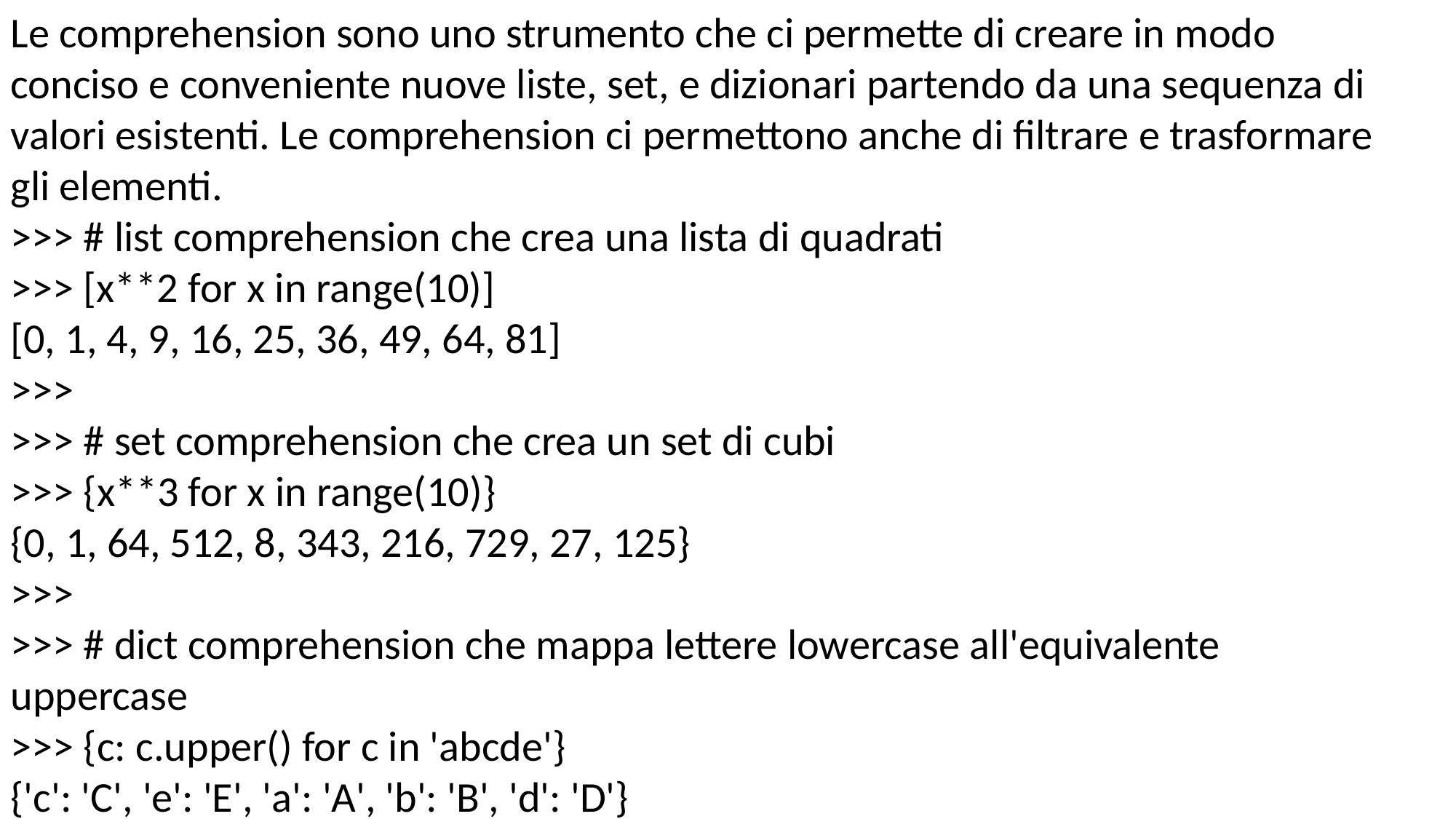

Le comprehension sono uno strumento che ci permette di creare in modo conciso e conveniente nuove liste, set, e dizionari partendo da una sequenza di valori esistenti. Le comprehension ci permettono anche di filtrare e trasformare gli elementi.
>>> # list comprehension che crea una lista di quadrati
>>> [x**2 for x in range(10)]
[0, 1, 4, 9, 16, 25, 36, 49, 64, 81]
>>>
>>> # set comprehension che crea un set di cubi
>>> {x**3 for x in range(10)}
{0, 1, 64, 512, 8, 343, 216, 729, 27, 125}
>>>
>>> # dict comprehension che mappa lettere lowercase all'equivalente uppercase
>>> {c: c.upper() for c in 'abcde'}
{'c': 'C', 'e': 'E', 'a': 'A', 'b': 'B', 'd': 'D'}